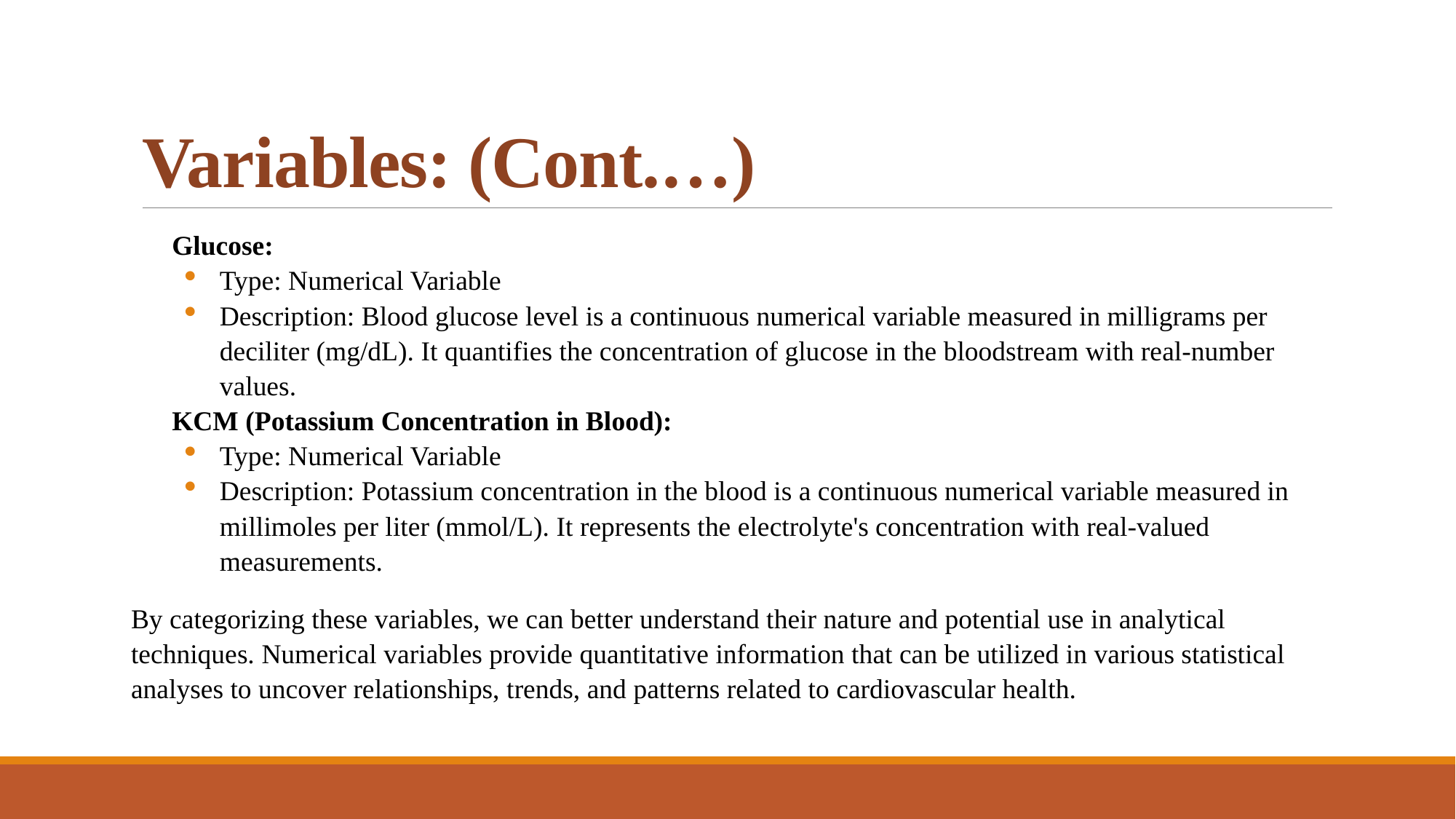

# Variables: (Cont.…)
Glucose:
Type: Numerical Variable
Description: Blood glucose level is a continuous numerical variable measured in milligrams per deciliter (mg/dL). It quantifies the concentration of glucose in the bloodstream with real-number values.
KCM (Potassium Concentration in Blood):
Type: Numerical Variable
Description: Potassium concentration in the blood is a continuous numerical variable measured in millimoles per liter (mmol/L). It represents the electrolyte's concentration with real-valued measurements.
By categorizing these variables, we can better understand their nature and potential use in analytical techniques. Numerical variables provide quantitative information that can be utilized in various statistical analyses to uncover relationships, trends, and patterns related to cardiovascular health.